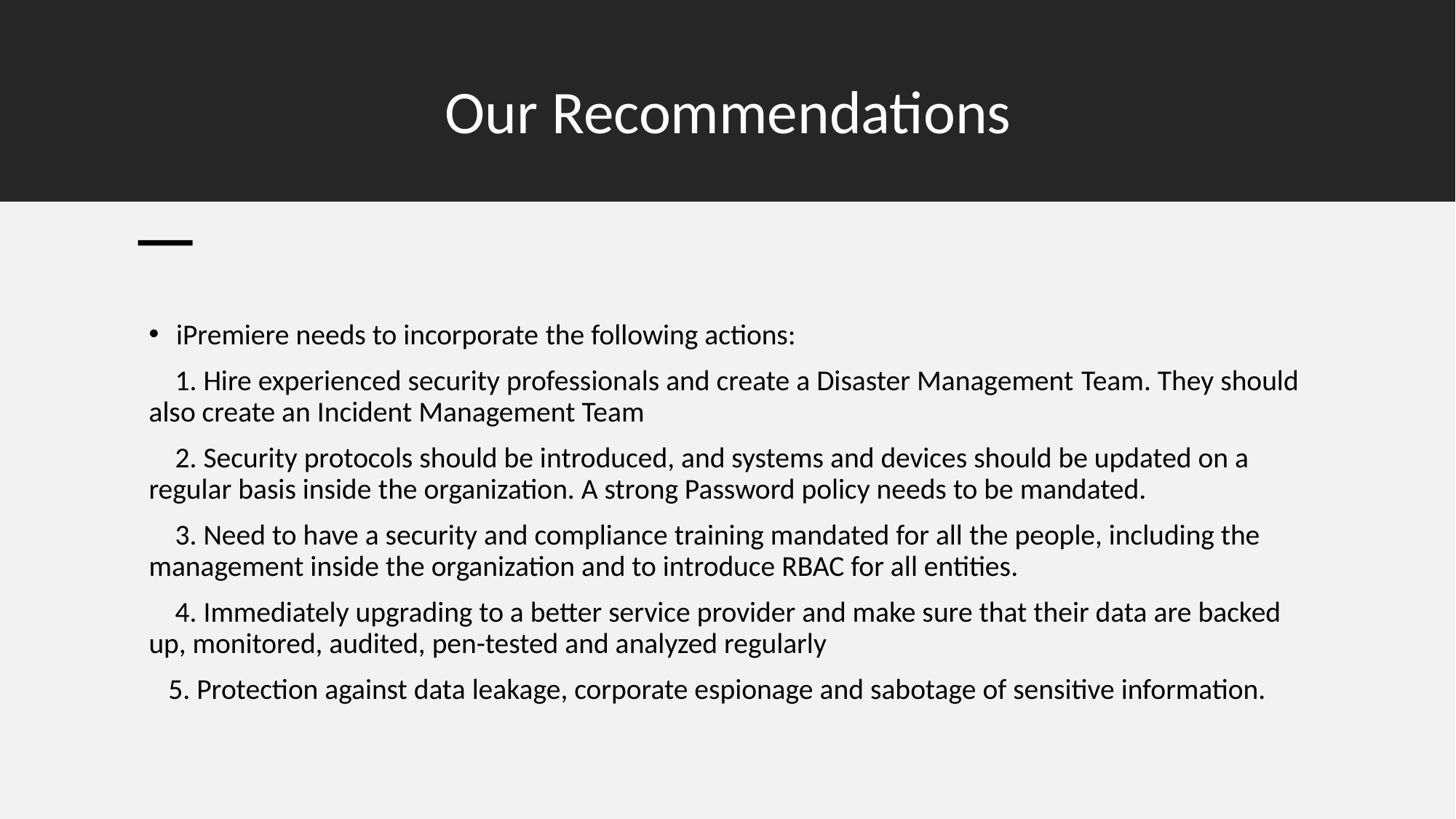

# Our Recommendations

iPremiere needs to incorporate the following actions:
    1. Hire experienced security professionals and create a Disaster Management Team. They should also create an Incident Management Team
    2. Security protocols should be introduced, and systems and devices should be updated on a regular basis inside the organization. A strong Password policy needs to be mandated.
    3. Need to have a security and compliance training mandated for all the people, including the management inside the organization and to introduce RBAC for all entities.
    4. Immediately upgrading to a better service provider and make sure that their data are backed up, monitored, audited, pen-tested and analyzed regularly
   5. Protection against data leakage, corporate espionage and sabotage of sensitive information.